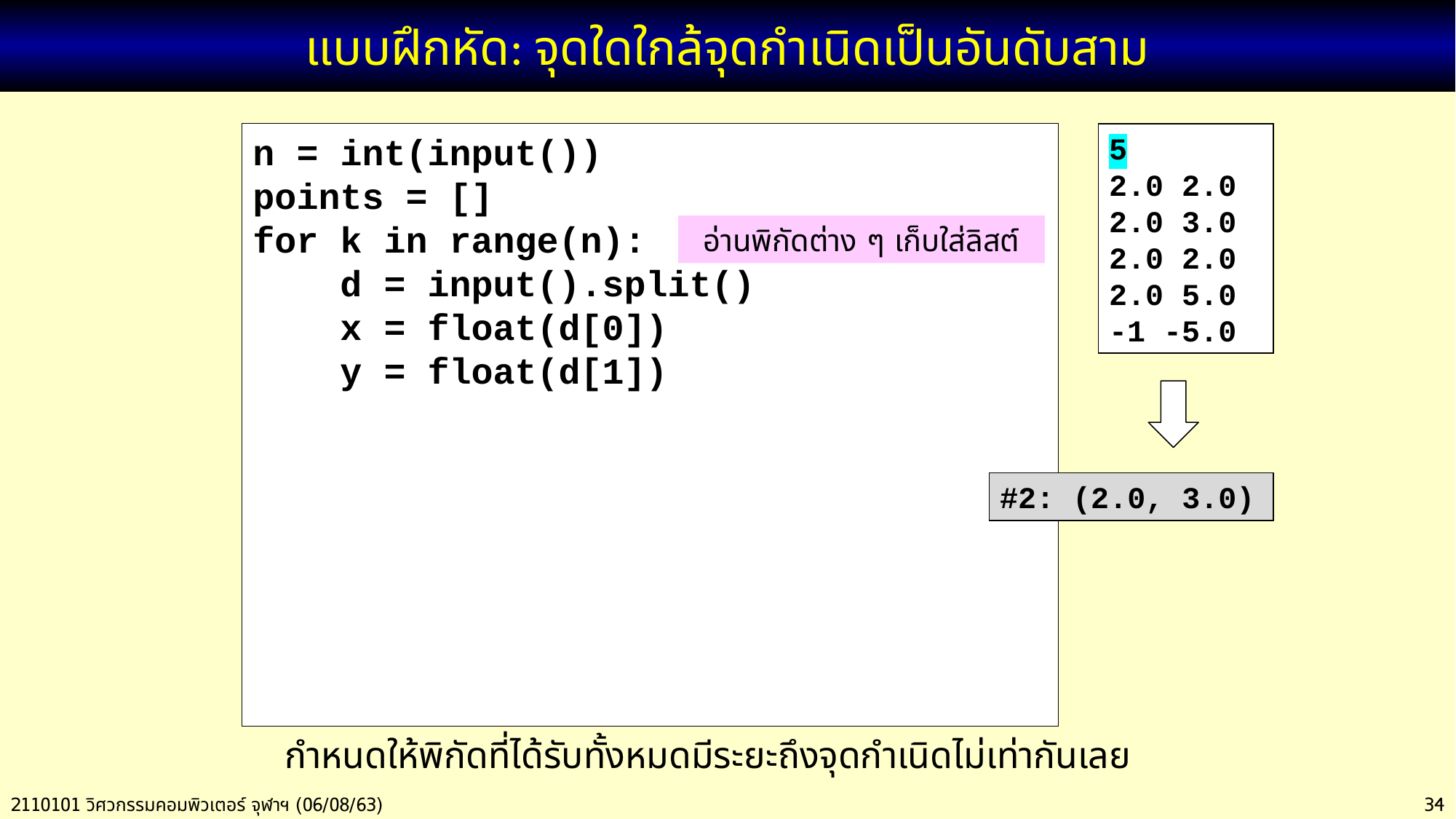

# แบบฝึกหัด: จุดใดใกล้จุดกำเนิดเป็นอันดับสาม
n = int(input())
points = []
for k in range(n):
    d = input().split()
    x = float(d[0])
    y = float(d[1])

5
2.0 2.0
2.0 3.0
2.0 2.0
2.0 5.0
-1 -5.0
อ่านพิกัดต่าง ๆ เก็บใส่ลิสต์

#2: (2.0, 3.0)
กำหนดให้พิกัดที่ได้รับทั้งหมดมีระยะถึงจุดกำเนิดไม่เท่ากันเลย